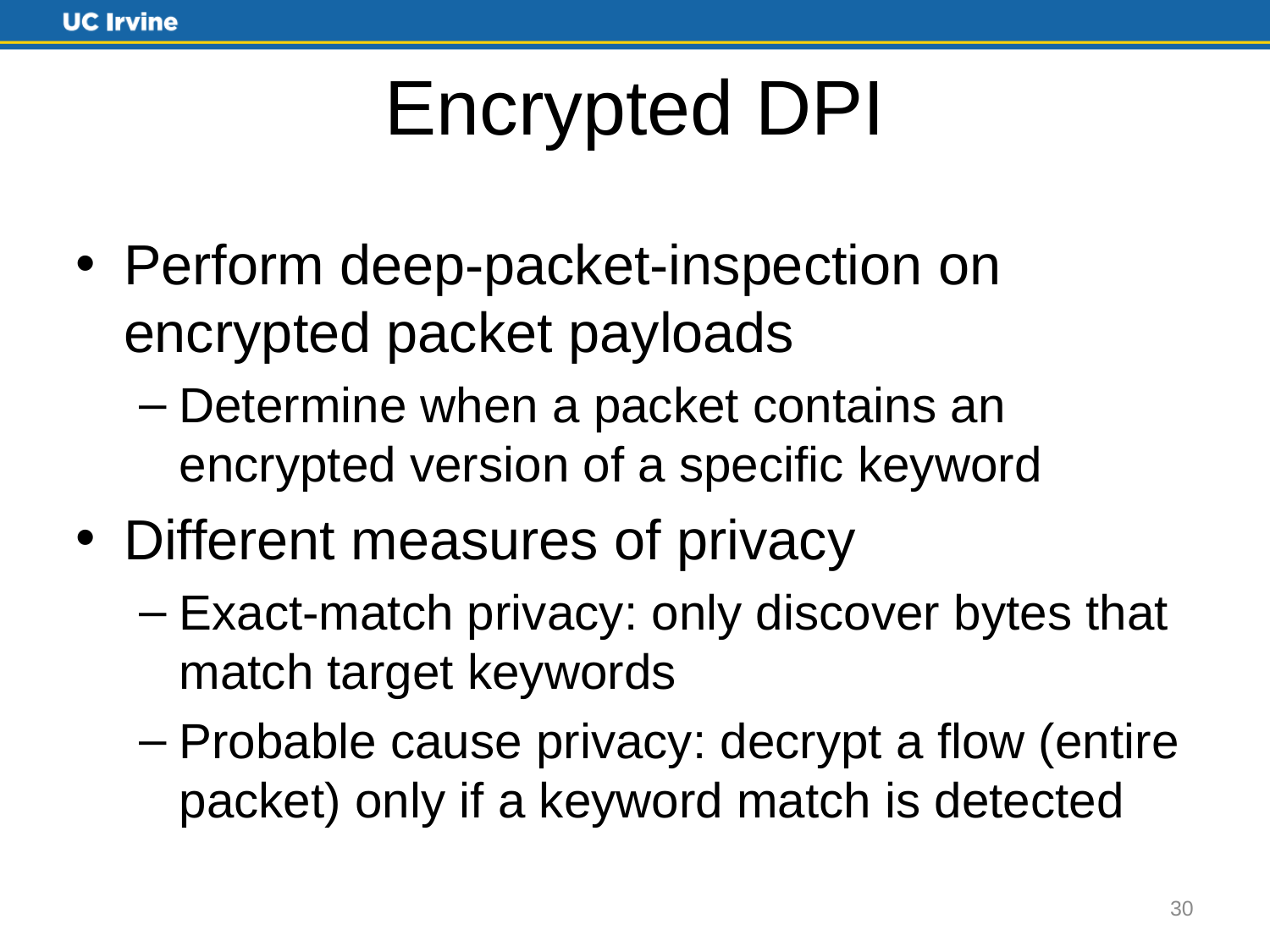

# Encrypted DPI
Perform deep-packet-inspection on encrypted packet payloads
Determine when a packet contains an encrypted version of a specific keyword
Different measures of privacy
Exact-match privacy: only discover bytes that match target keywords
Probable cause privacy: decrypt a flow (entire packet) only if a keyword match is detected

30